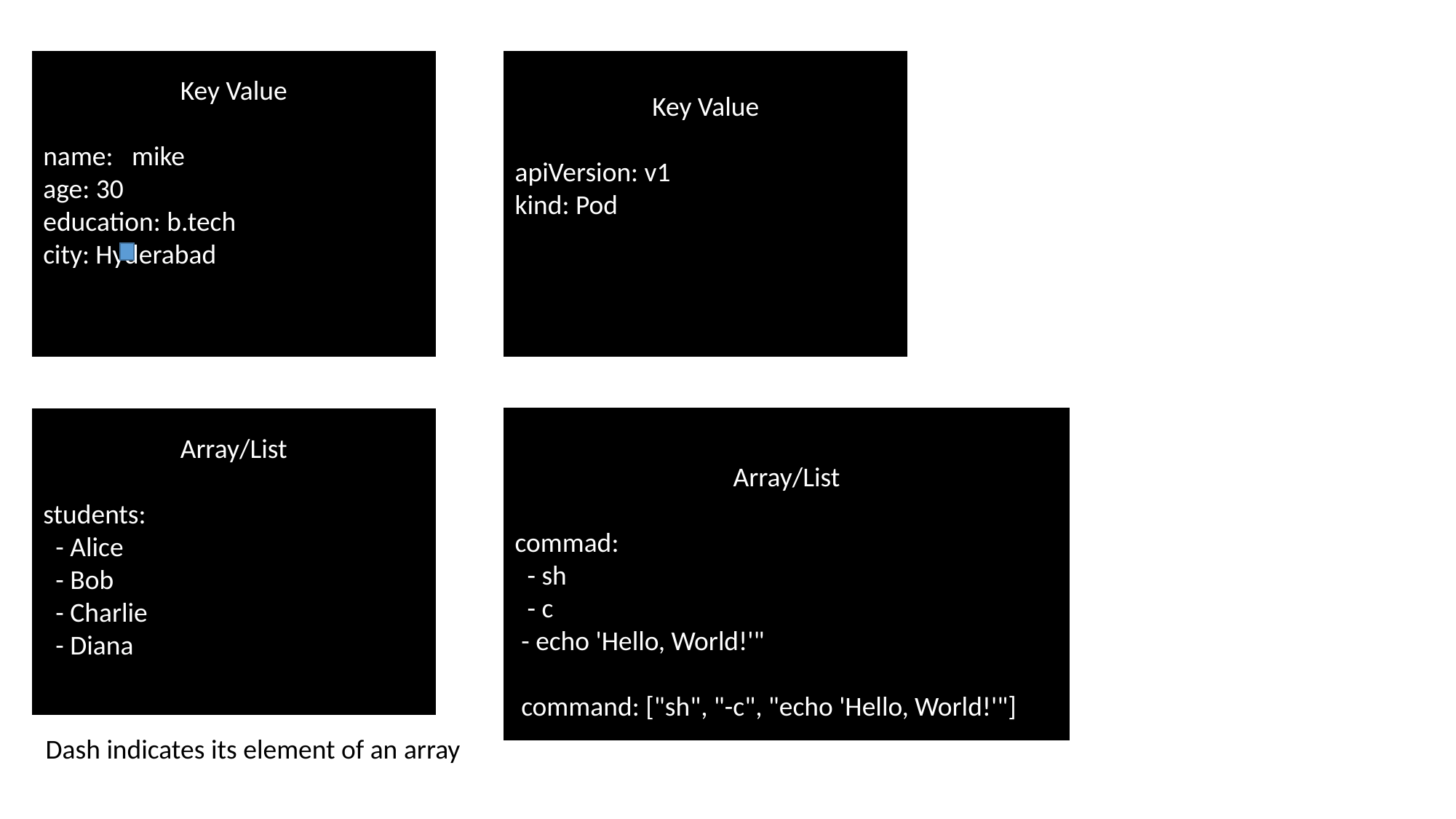

Key Value

name:   mike
age: 30
education: b.tech
city: Hyderabad

Key Value

apiVersion: v1
kind: Pod

Array/List

commad:
  - sh
  - c
 - echo 'Hello, World!'"

 command: ["sh", "-c", "echo 'Hello, World!'"]

ver

Array/List

students:
  - Alice
  - Bob
  - Charlie
  - Diana

Dash indicates its element of an array